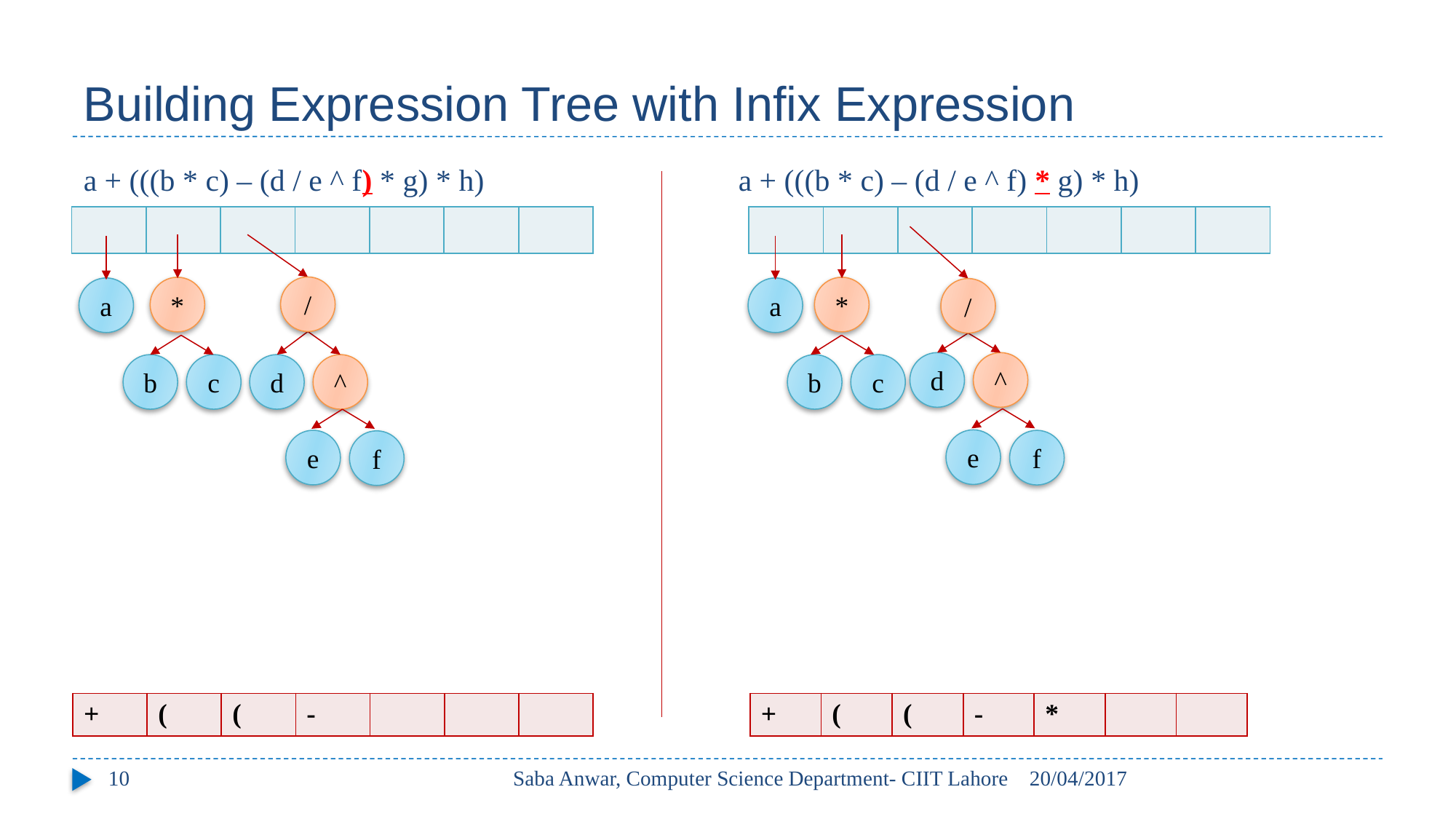

# Building Expression Tree with Infix Expression
a + (((b * c) – (d / e ^ f) * g) * h) 			a + (((b * c) – (d / e ^ f) * g) * h)

|  |  |  |  |  |  |  |
| --- | --- | --- | --- | --- | --- | --- |
|  |  |  |  |  |  |  |
| --- | --- | --- | --- | --- | --- | --- |
/
*
*
a
a
/
d
^
b
c
d
^
b
c
e
e
f
f
| + | ( | ( | - |  |  |  |
| --- | --- | --- | --- | --- | --- | --- |
| + | ( | ( | - | \* |  |  |
| --- | --- | --- | --- | --- | --- | --- |
10
Saba Anwar, Computer Science Department- CIIT Lahore
20/04/2017